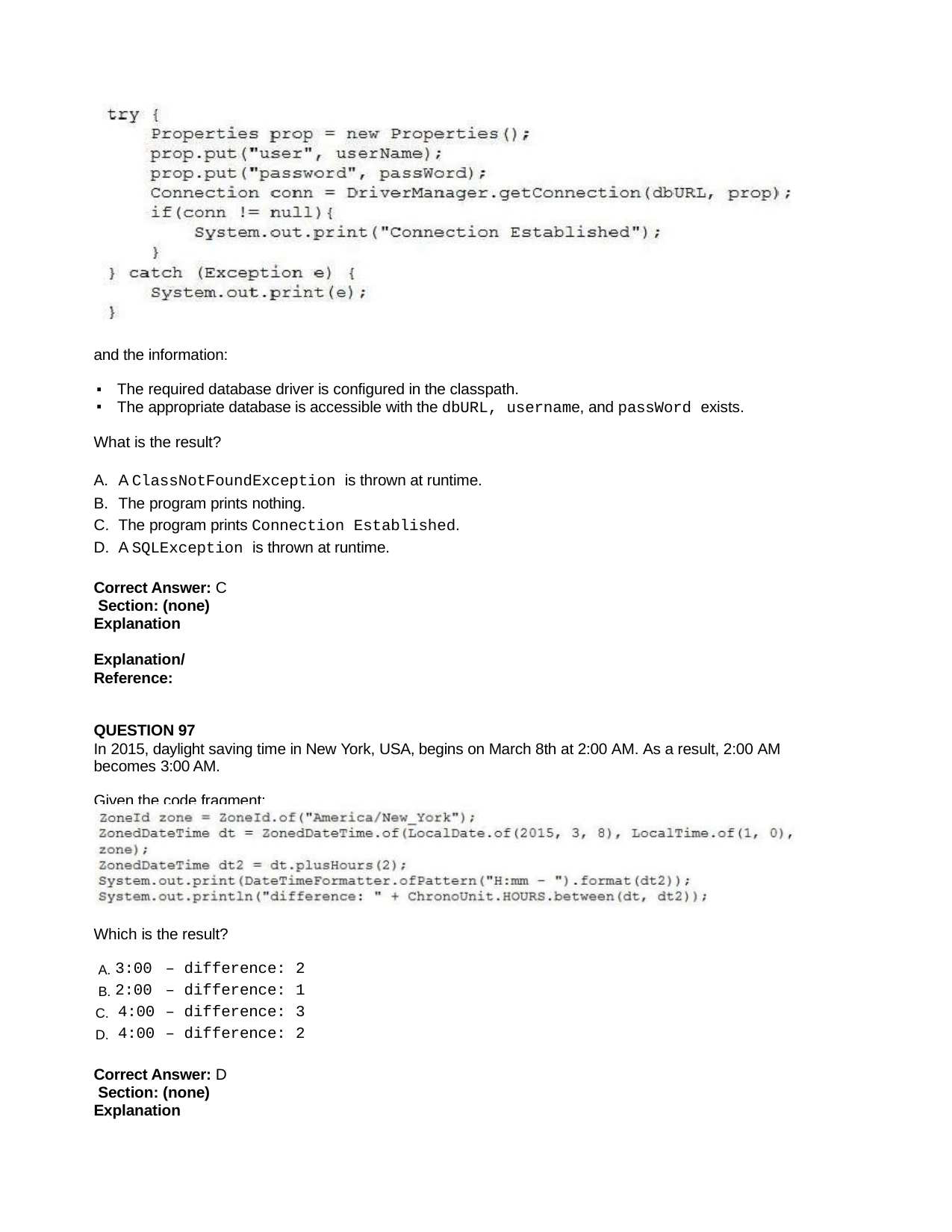

and the information:

The required database driver is configured in the classpath.
The appropriate database is accessible with the dbURL, username, and passWord exists.
What is the result?

A ClassNotFoundException is thrown at runtime.
The program prints nothing.
The program prints Connection Established.
A SQLException is thrown at runtime.

Correct Answer: C  Section: (none)  Explanation

Explanation/Reference:

QUESTION 97
In 2015, daylight saving time in New York, USA, begins on March 8th at 2:00 AM. As a result, 2:00 AM  becomes 3:00 AM.

Given the code fragment:

Which is the result?
| A. 3:00 | – difference: | 2 |
| --- | --- | --- |
| B. 2:00 | – difference: | 1 |
| C. 4:00 | – difference: | 3 |
| D. 4:00 | – difference: | 2 |
Correct Answer: D  Section: (none)  Explanation